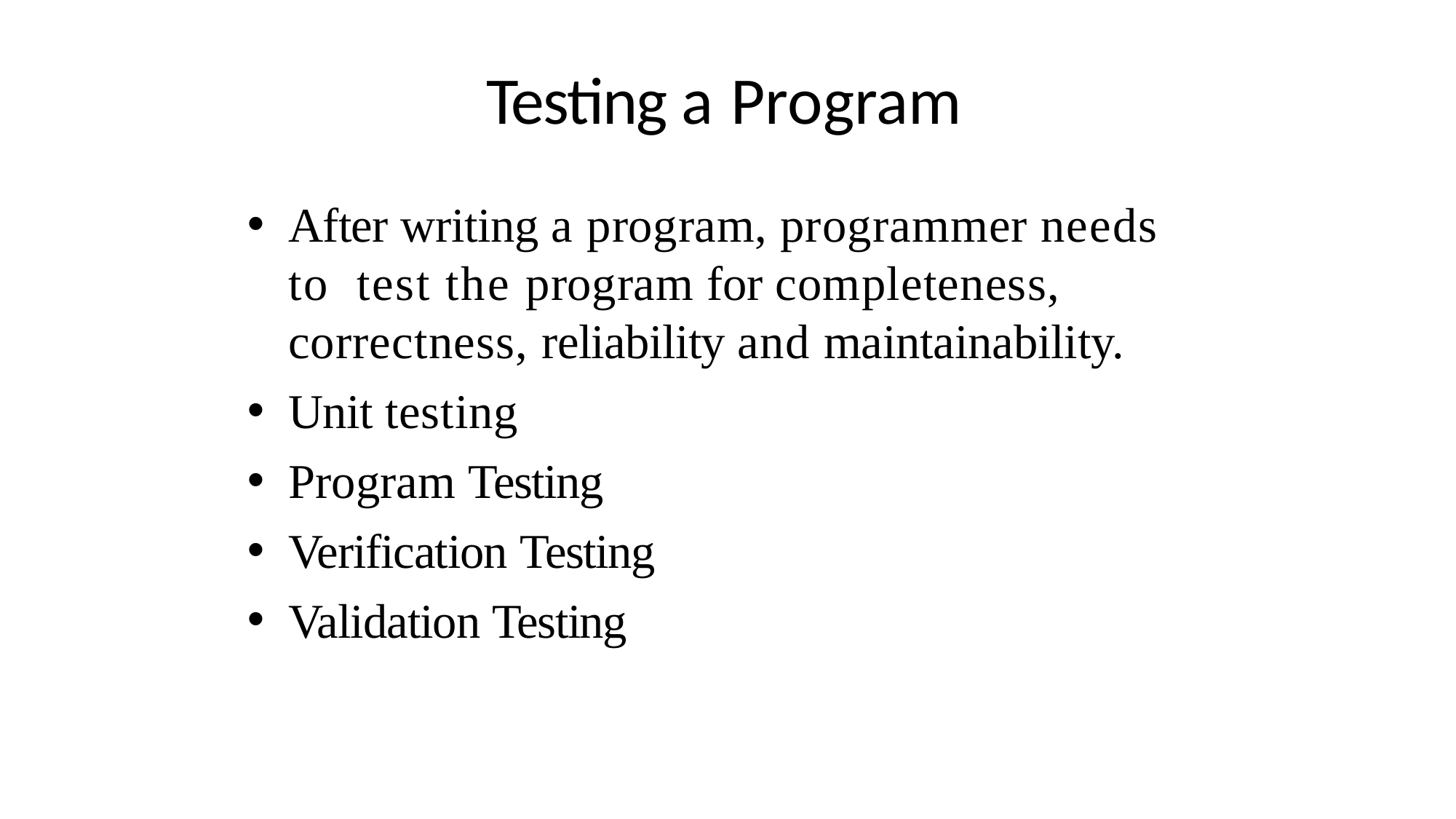

# Testing a Program
After writing a program, programmer needs to  test the program for completeness,  correctness, reliability and maintainability.
Unit testing
Program Testing
Verification Testing
Validation Testing